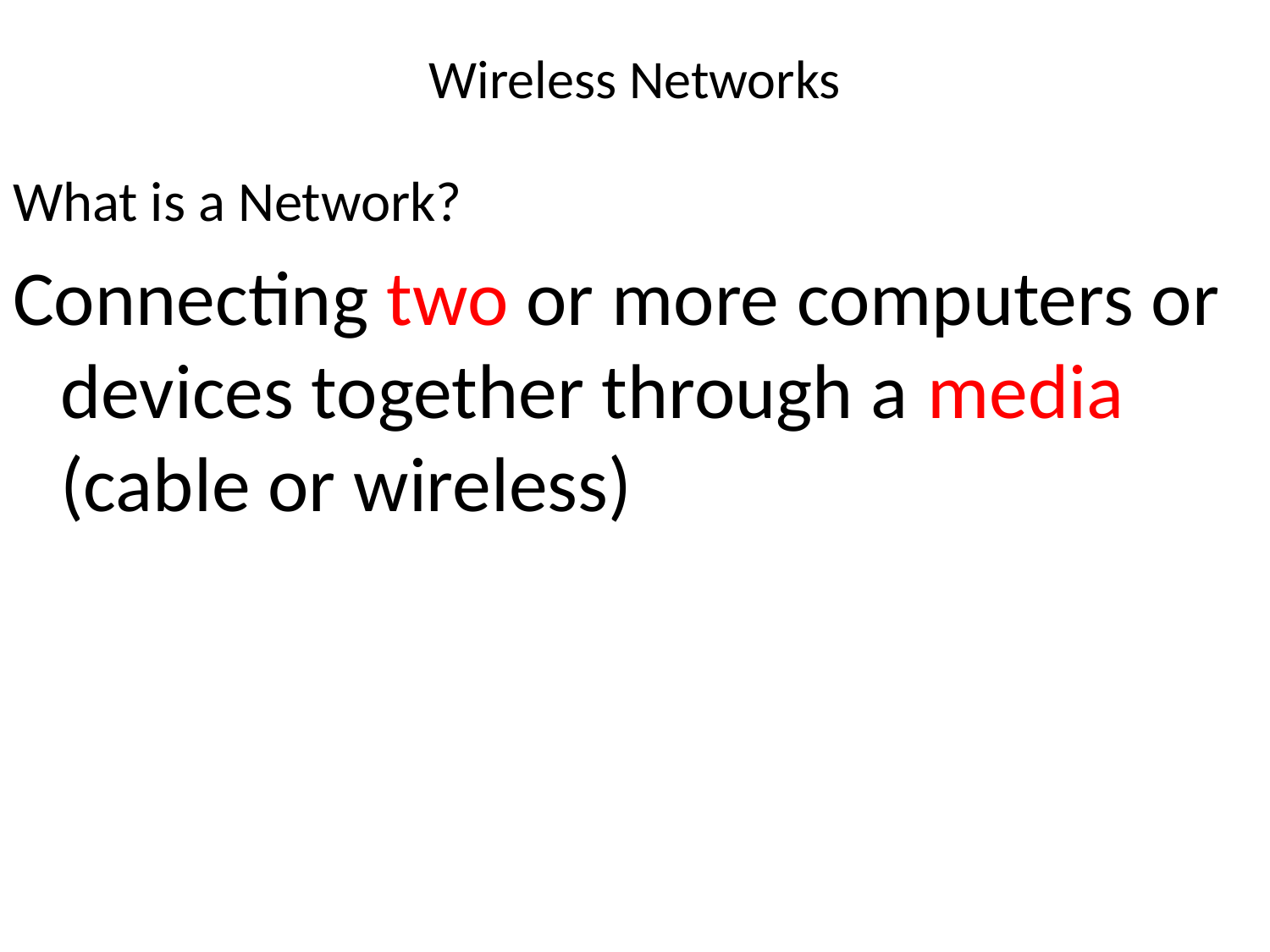

# Wireless Networks
What is a Network?
Connecting two or more computers or devices together through a media (cable or wireless)